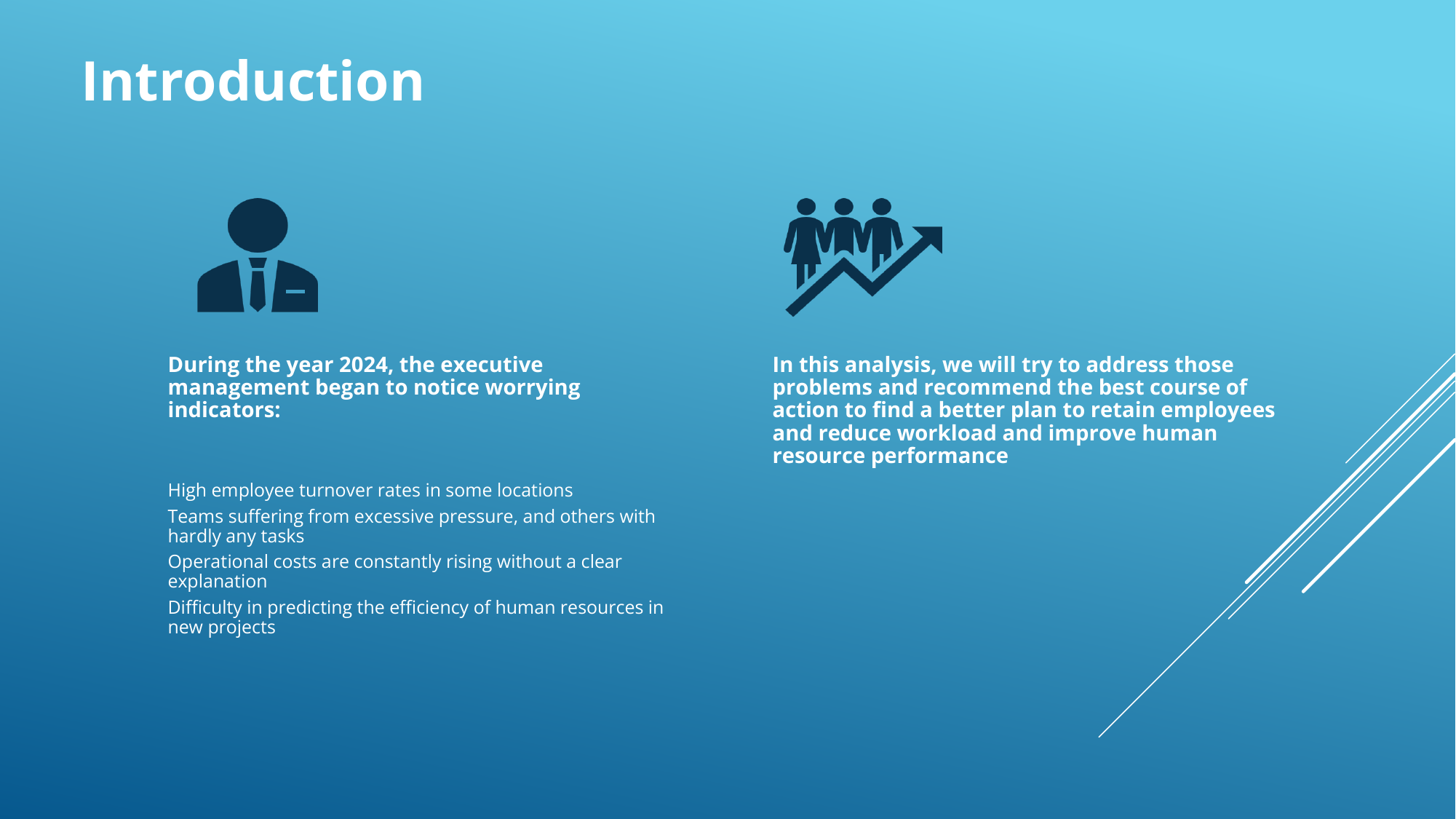

Introduction
During the year 2024, the executive management began to notice worrying indicators:
High employee turnover rates in some locations
Teams suffering from excessive pressure, and others with hardly any tasks
Operational costs are constantly rising without a clear explanation
Difficulty in predicting the efficiency of human resources in new projects
In this analysis, we will try to address those problems and recommend the best course of action to find a better plan to retain employees and reduce workload and improve human resource performance